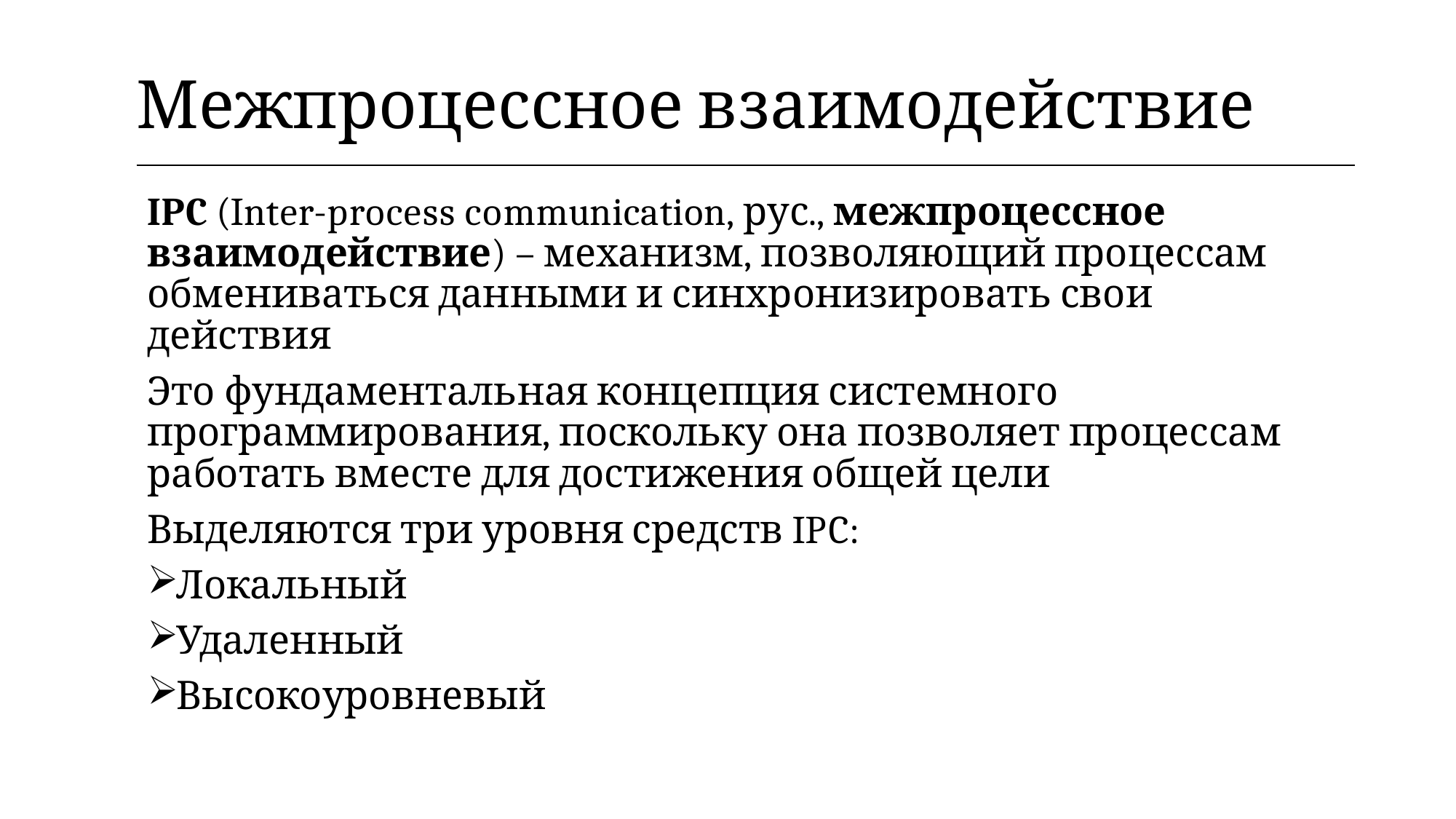

| Межпроцессное взаимодействие |
| --- |
IPC (Inter-process communication, рус., межпроцессное взаимодействие) – механизм, позволяющий процессам обмениваться данными и синхронизировать свои действия
Это фундаментальная концепция системного программирования, поскольку она позволяет процессам работать вместе для достижения общей цели
Выделяются три уровня средств IPC:
Локальный
Удаленный
Высокоуровневый